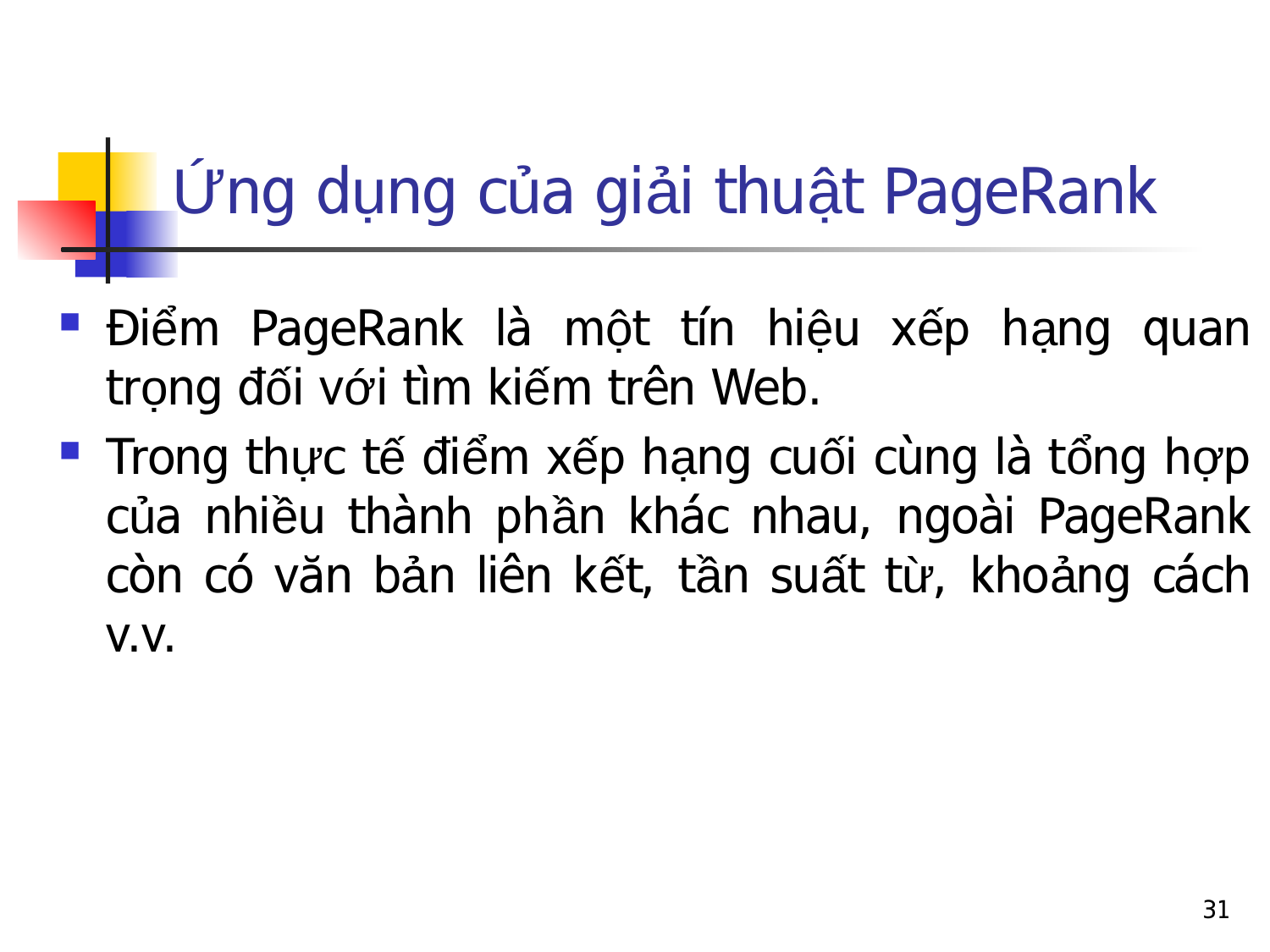

# Ứng dụng của giải thuật PageRank
Điểm PageRank là một tín hiệu xếp hạng quan trọng đối với tìm kiếm trên Web.
Trong thực tế điểm xếp hạng cuối cùng là tổng hợp của nhiều thành phần khác nhau, ngoài PageRank còn có văn bản liên kết, tần suất từ, khoảng cách v.v.

31